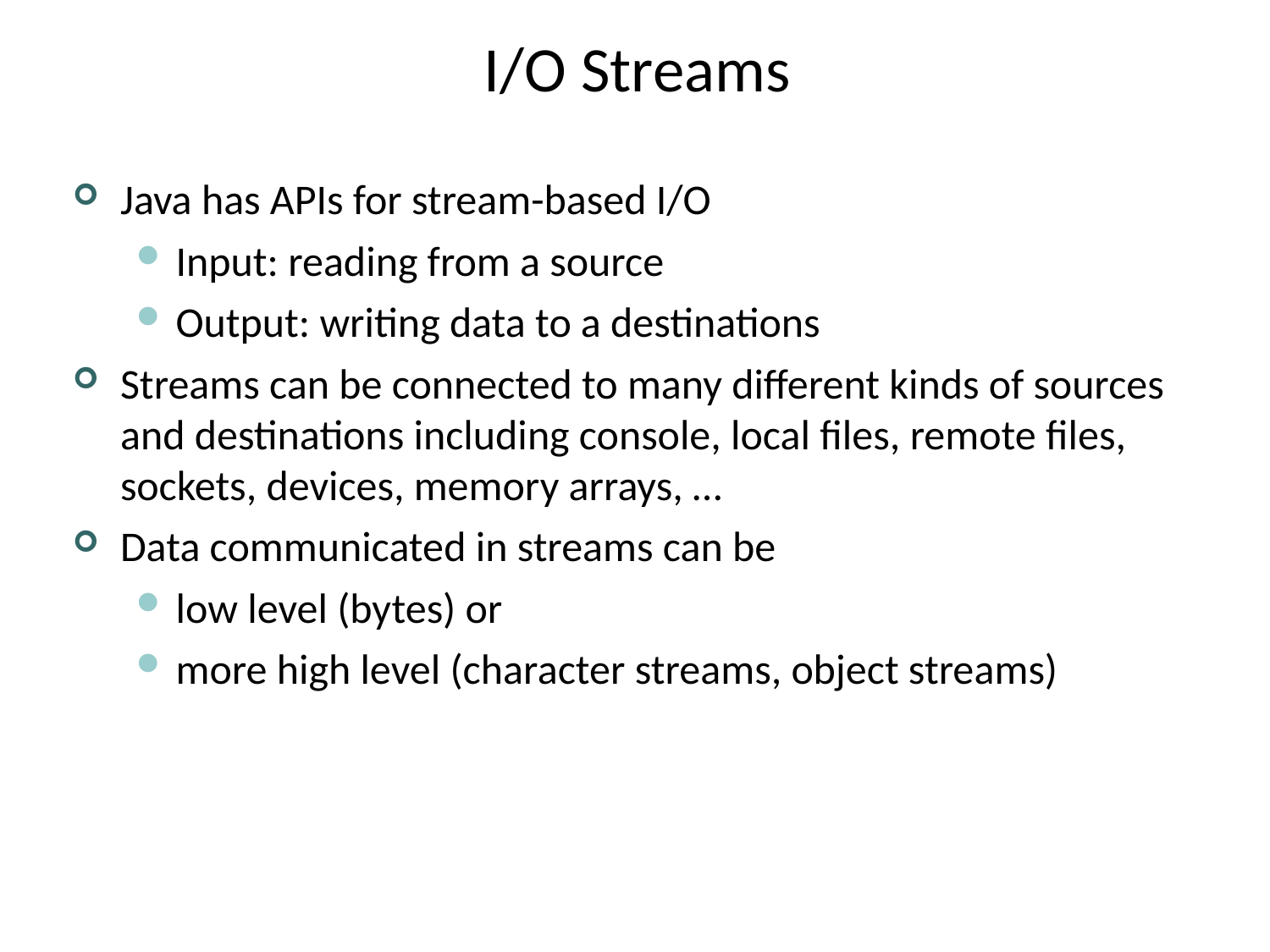

# I/O Streams
Java has APIs for stream-based I/O
Input: reading from a source
Output: writing data to a destinations
Streams can be connected to many different kinds of sources and destinations including console, local files, remote files, sockets, devices, memory arrays, …
Data communicated in streams can be
low level (bytes) or
more high level (character streams, object streams)